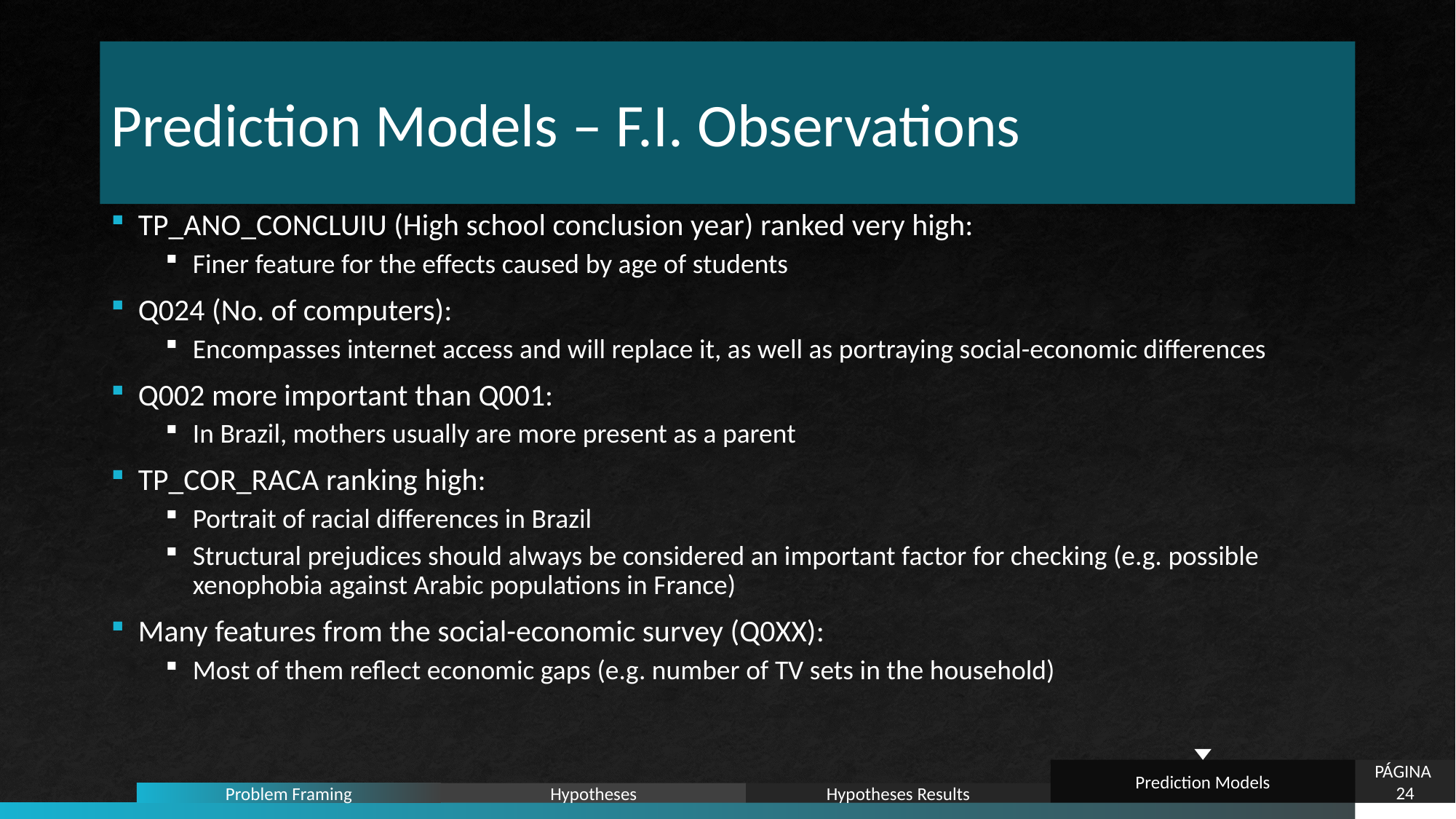

# Prediction Models – F.I. Observations
TP_ANO_CONCLUIU (High school conclusion year) ranked very high:
Finer feature for the effects caused by age of students
Q024 (No. of computers):
Encompasses internet access and will replace it, as well as portraying social-economic differences
Q002 more important than Q001:
In Brazil, mothers usually are more present as a parent
TP_COR_RACA ranking high:
Portrait of racial differences in Brazil
Structural prejudices should always be considered an important factor for checking (e.g. possible xenophobia against Arabic populations in France)
Many features from the social-economic survey (Q0XX):
Most of them reflect economic gaps (e.g. number of TV sets in the household)

Prediction Models
PÁGINA 24
Hypotheses Results
Hypotheses
Problem Framing